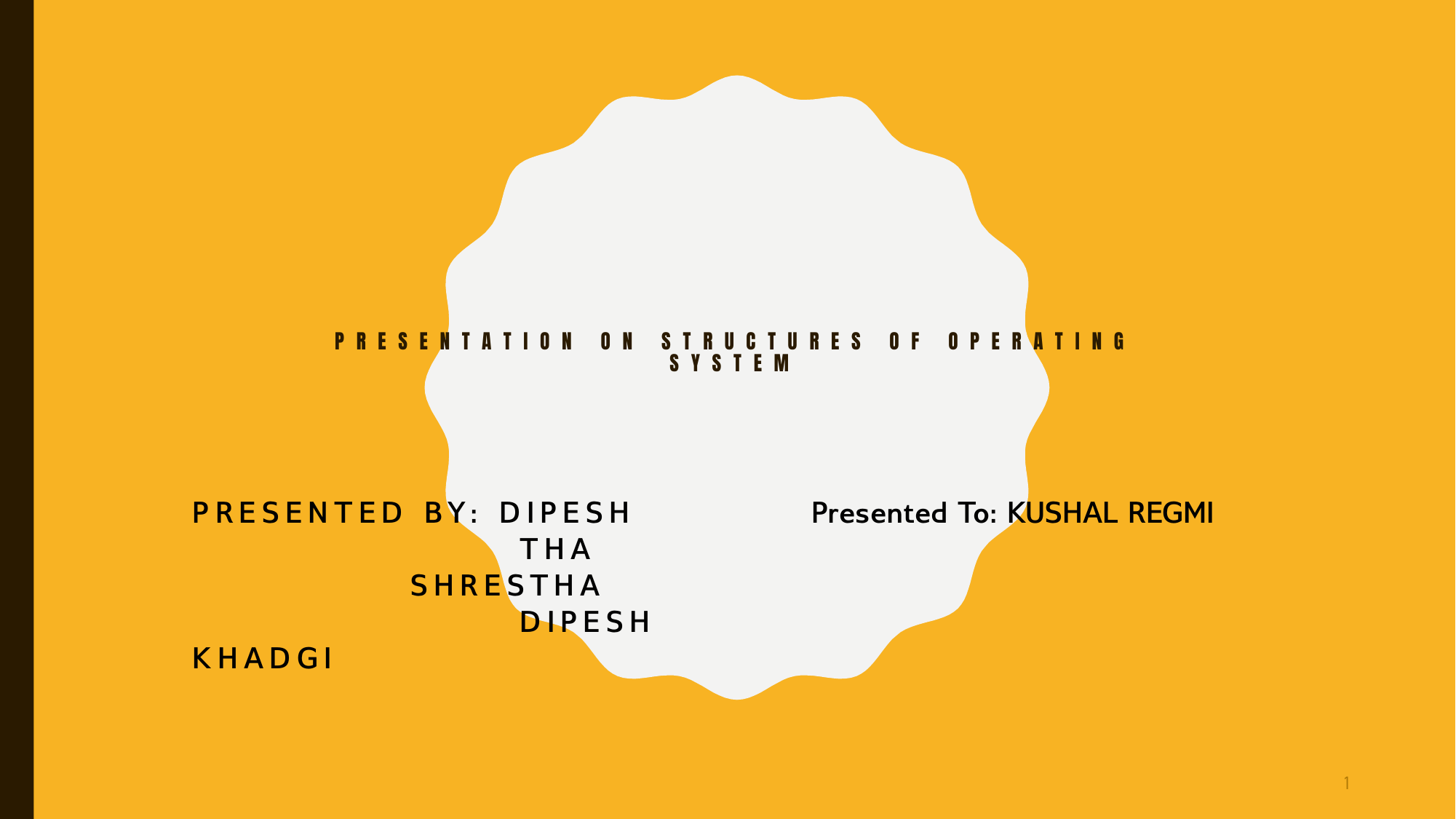

# Presentation on Structures Of Operating System
Presented by: Dipesh 			tha            		Shrestha				dipesh khadgi
Presented To: KUSHAL REGMI

1